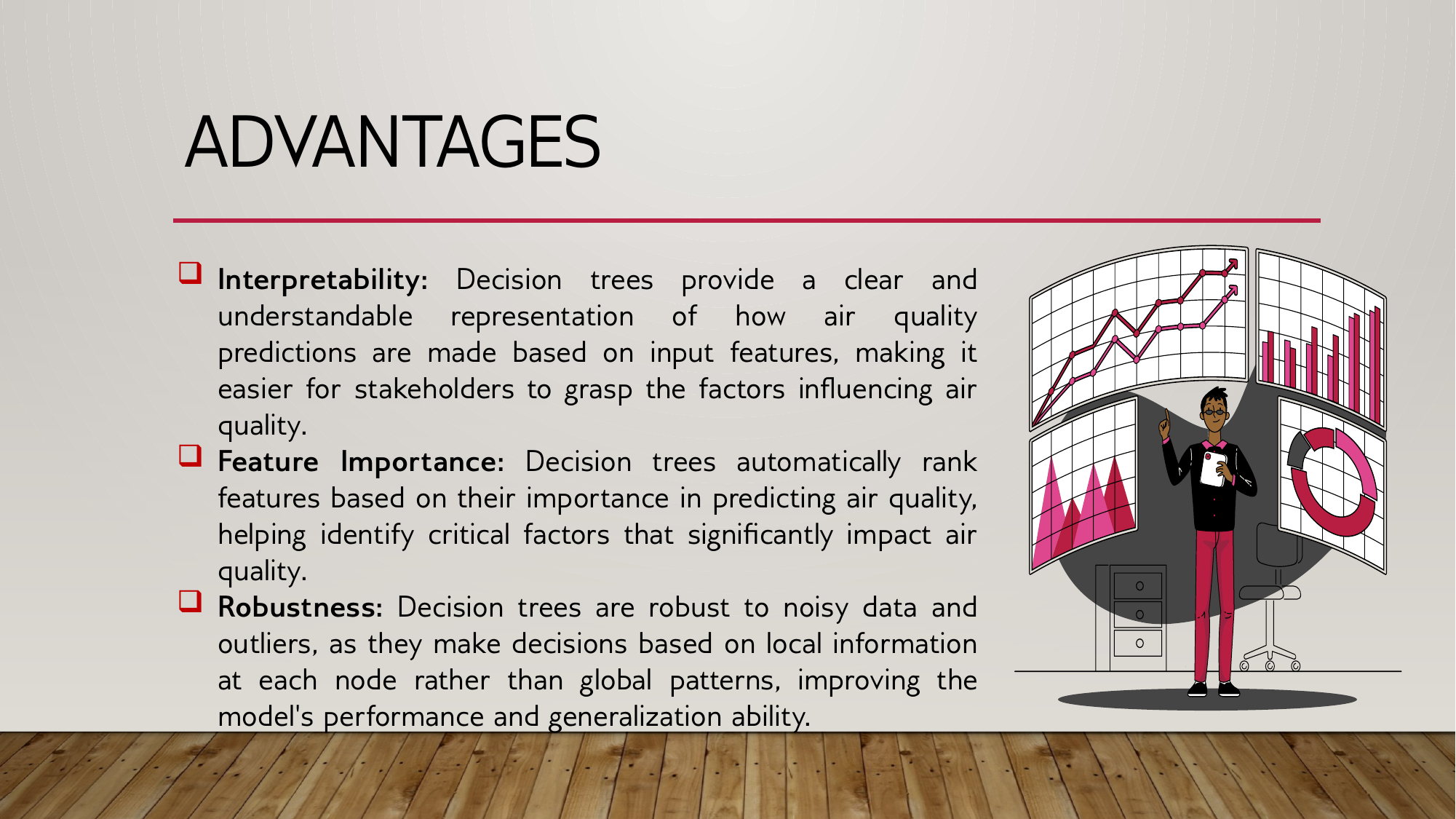

# advantages

Interpretability: Decision trees provide a clear and understandable representation of how air quality predictions are made based on input features, making it easier for stakeholders to grasp the factors influencing air quality.
Feature Importance: Decision trees automatically rank features based on their importance in predicting air quality, helping identify critical factors that significantly impact air quality.
Robustness: Decision trees are robust to noisy data and outliers, as they make decisions based on local information at each node rather than global patterns, improving the model's performance and generalization ability.